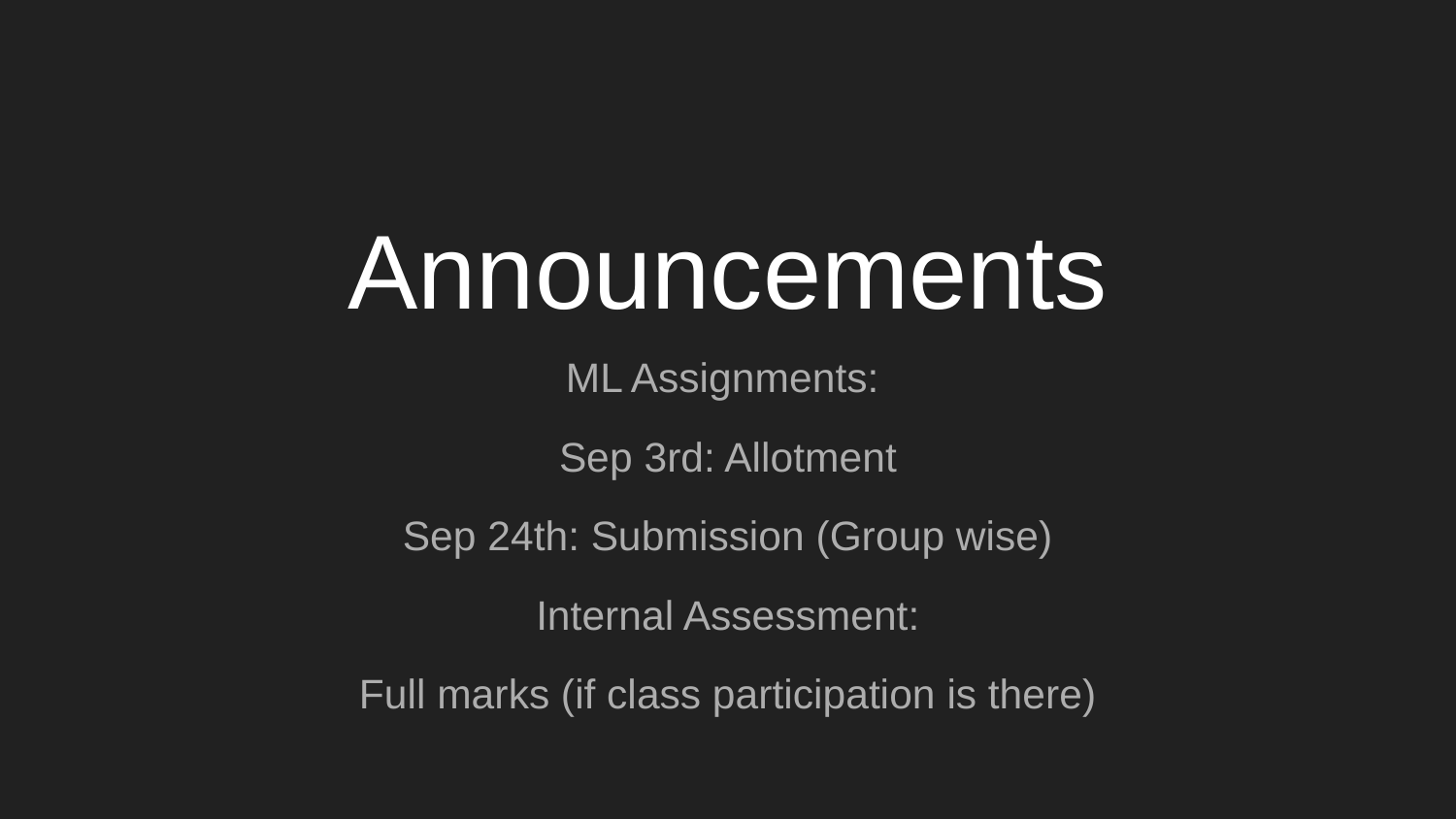

# Announcements
ML Assignments:

Sep 3rd: Allotment

Sep 24th: Submission (Group wise)

Internal Assessment:

Full marks (if class participation is there)